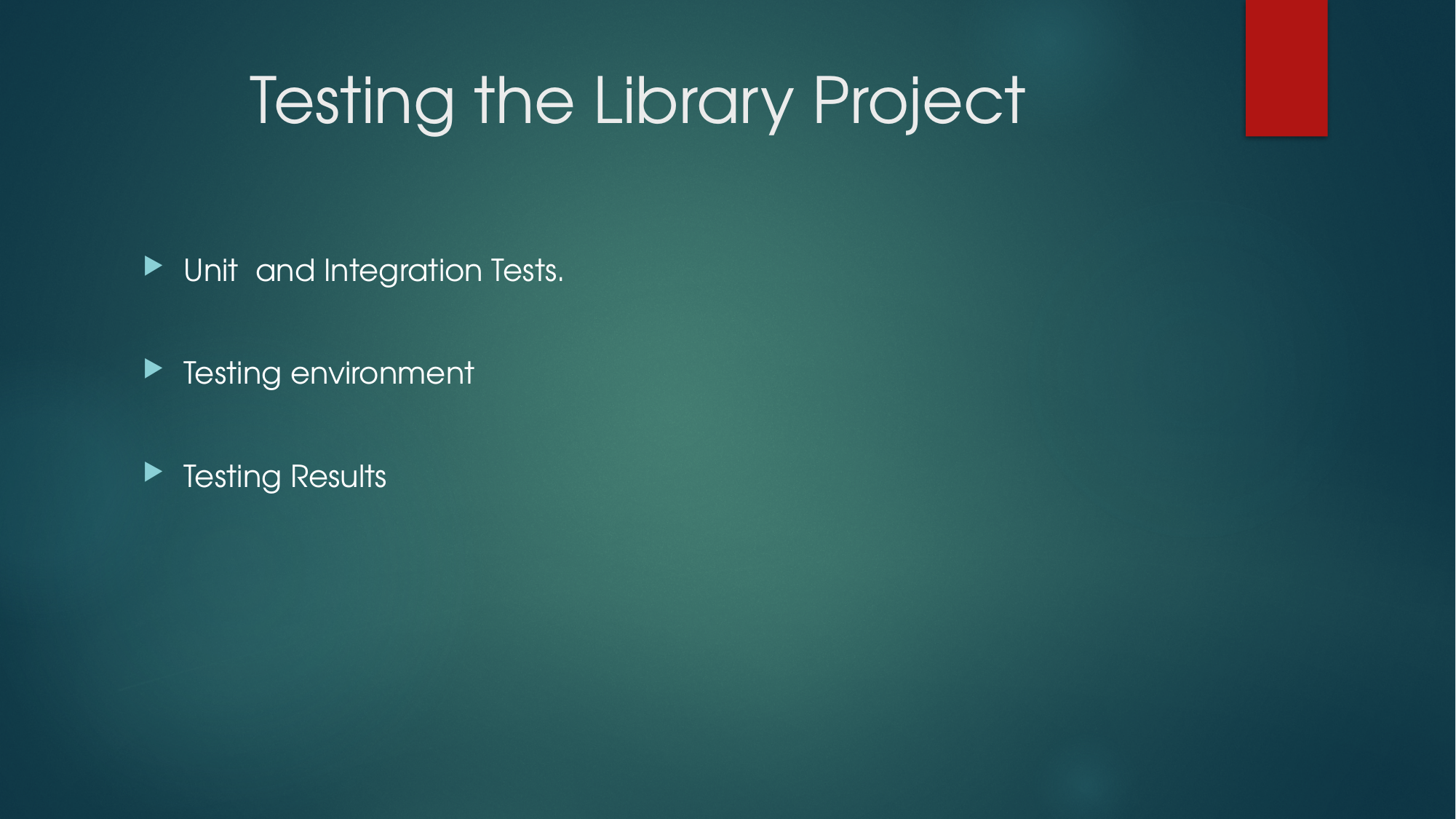

# Testing the Library Project
Unit  and Integration Tests.

Testing environment

Testing Results